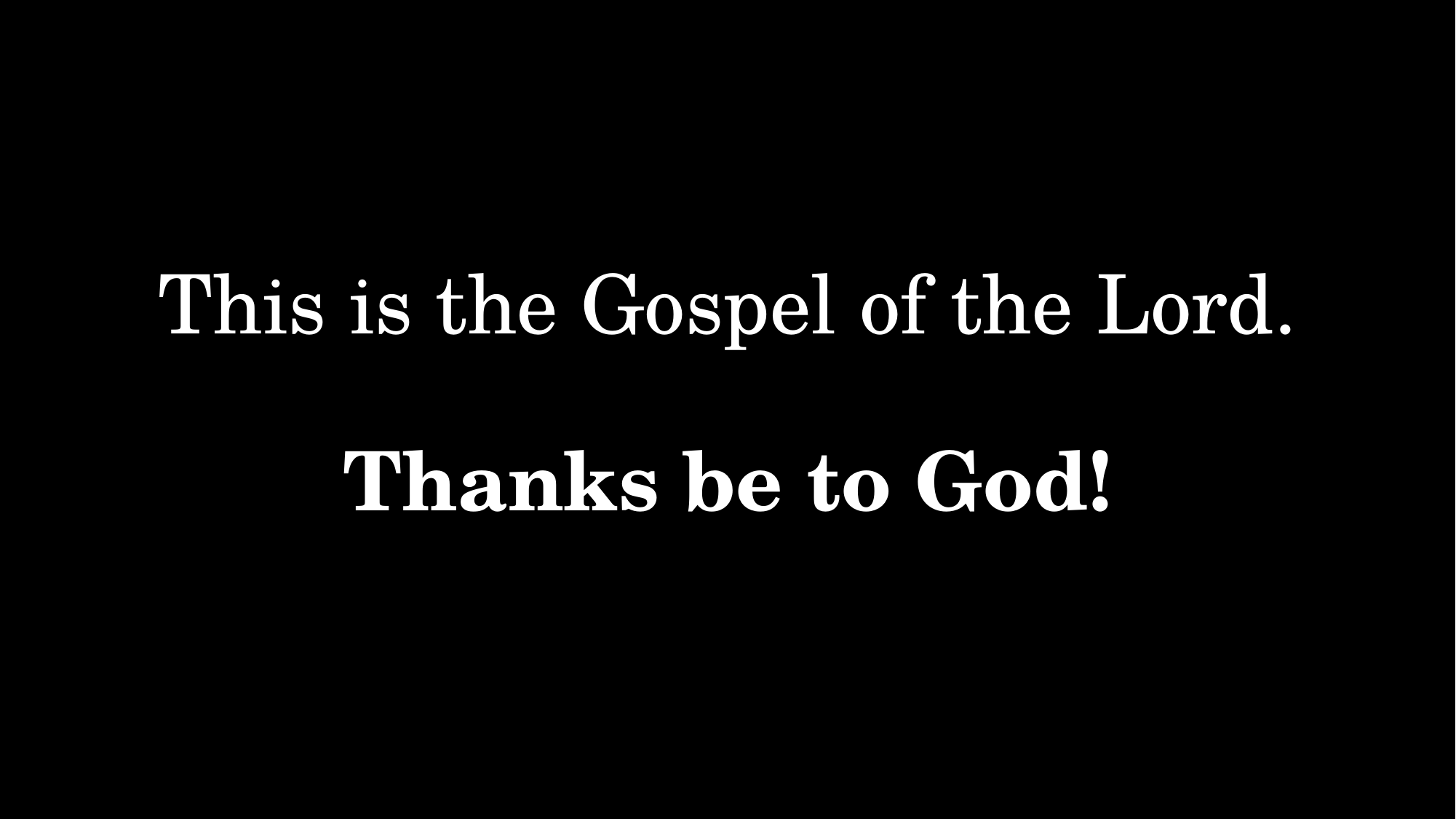

# This is the Gospel of the Lord. Thanks be to God!